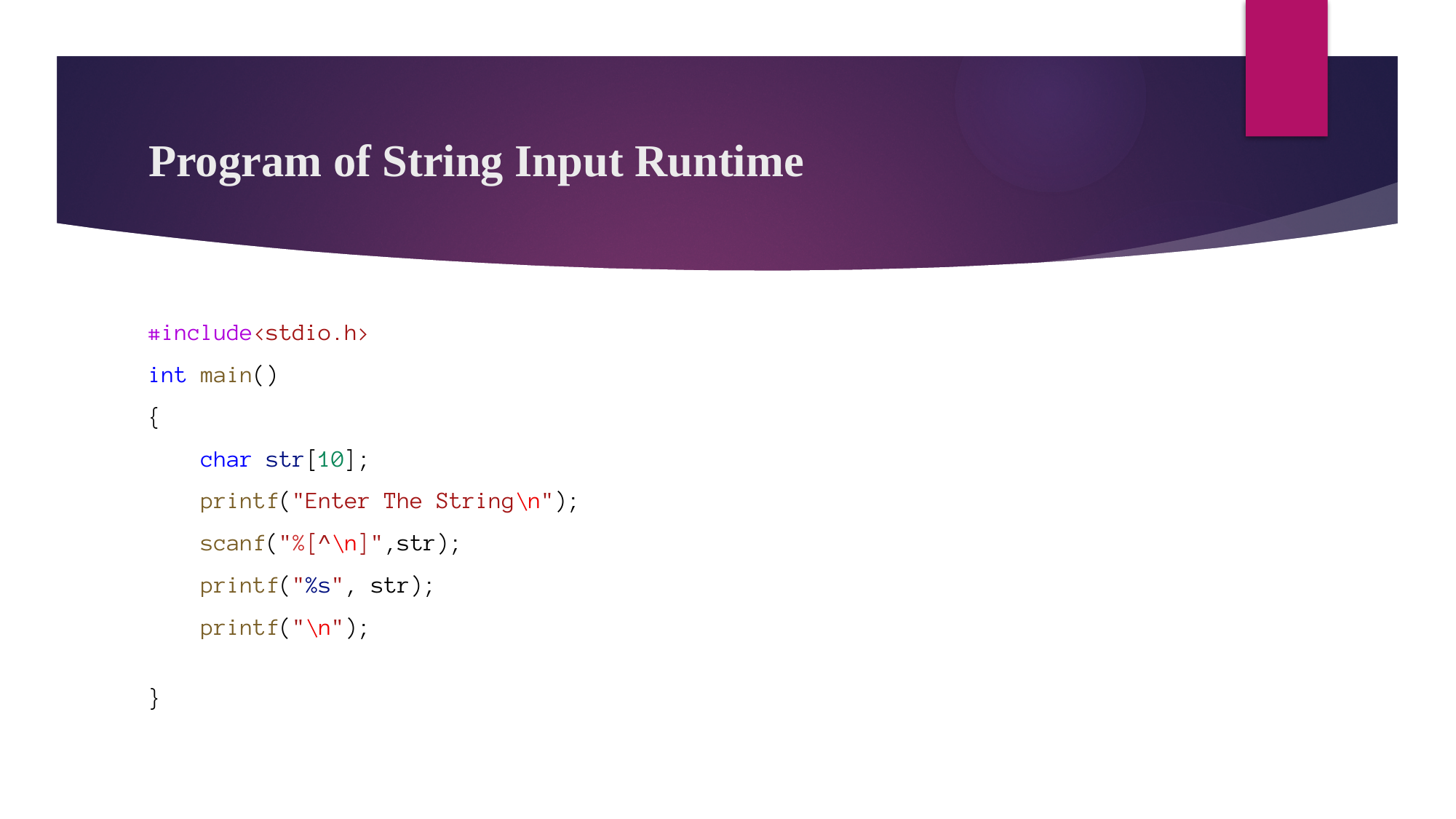

# Program of String Input Runtime
#include<stdio.h>
int main()
{
    char str[10];
    printf("Enter The String\n");
    scanf("%[^\n]",str);
    printf("%s", str);
    printf("\n");
}